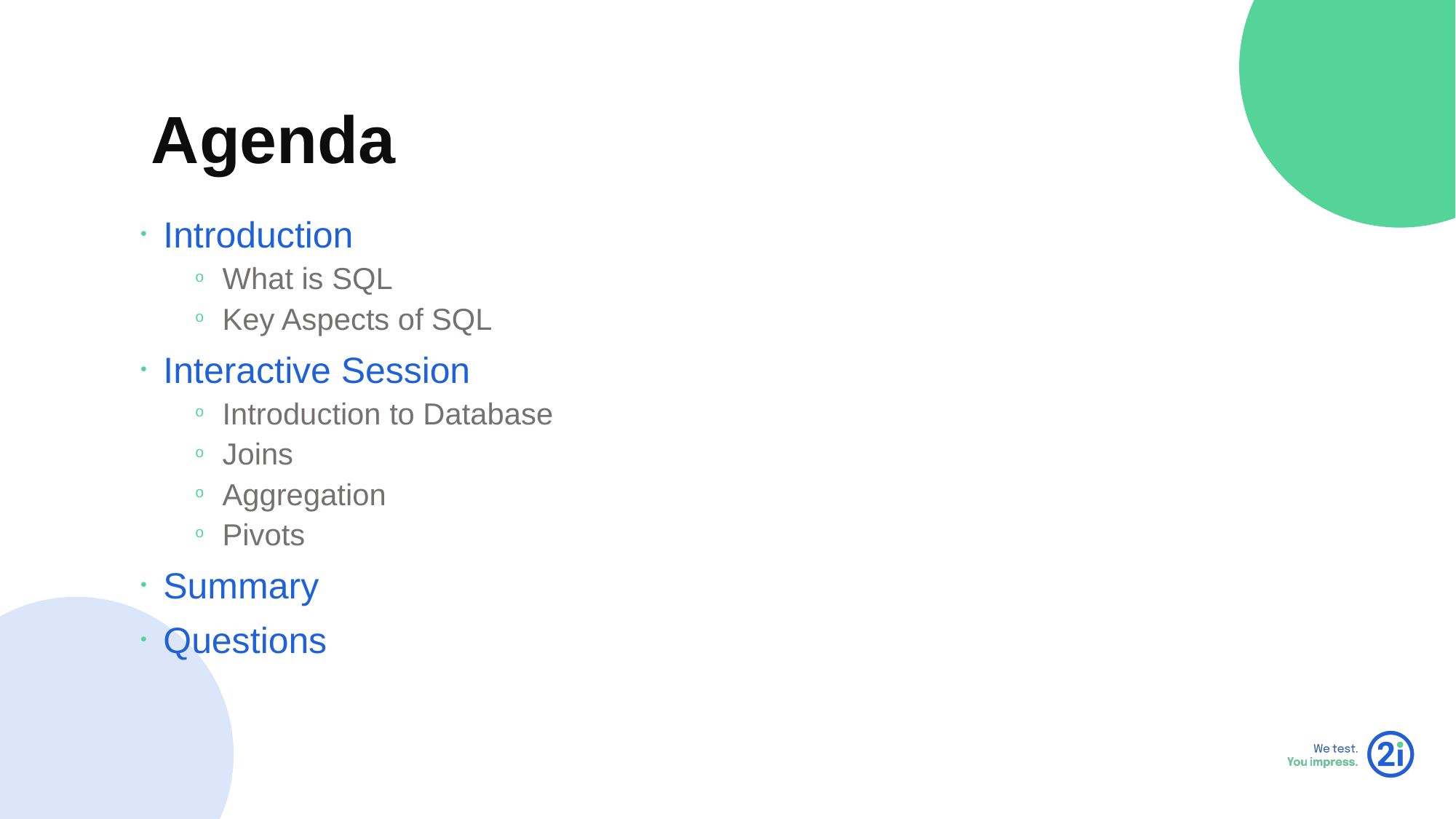

Agenda
Introduction
What is SQL
Key Aspects of SQL
Interactive Session
Introduction to Database
Joins
Aggregation
Pivots
Summary
Questions